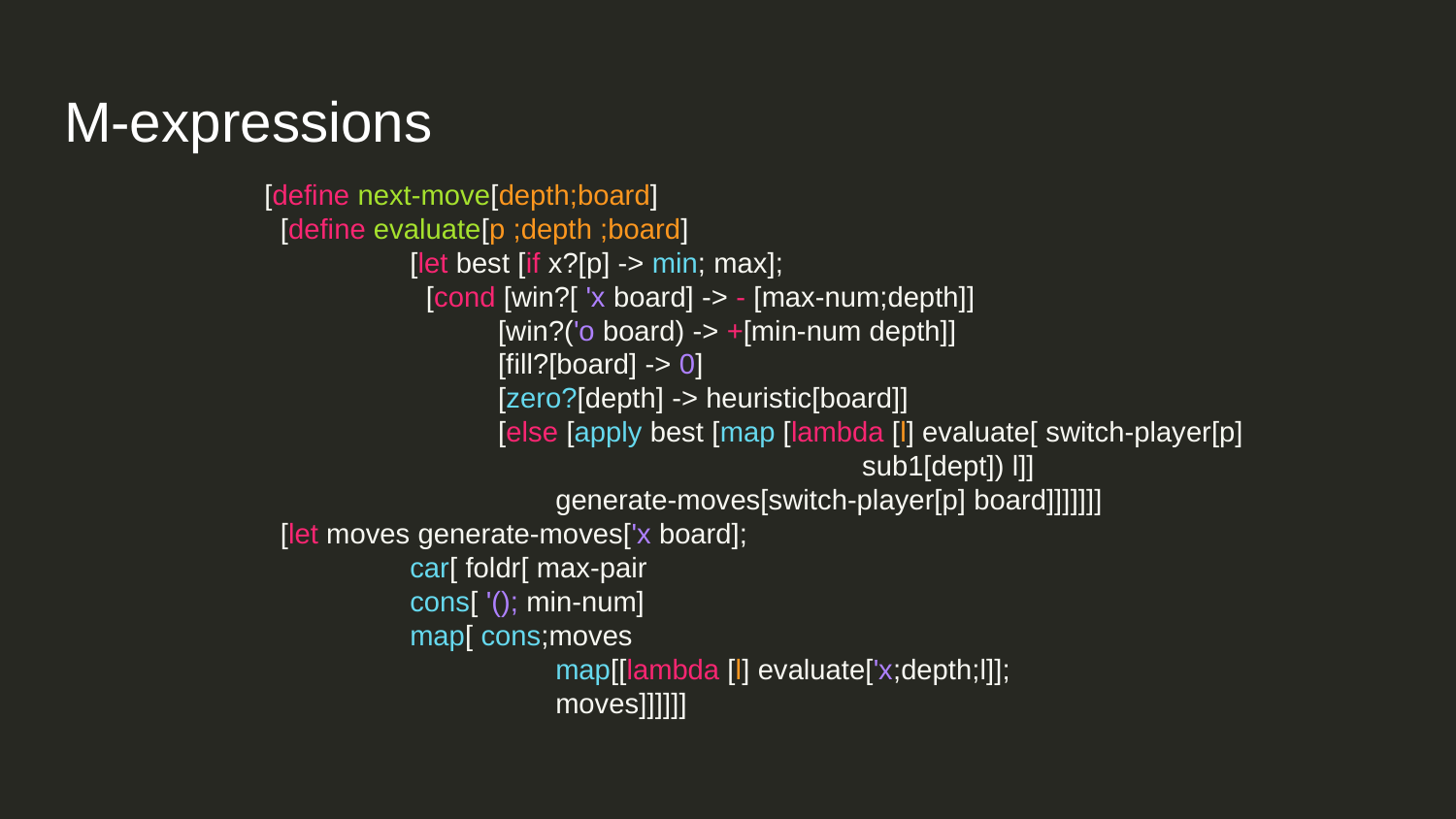

# M-expressions
[define next-move[depth;board]
  [define evaluate[p ;depth ;board]
	[let best [if x?[p] -> min; max];
  	  [cond [win?[ 'x board] -> - [max-num;depth]]
        	           [win?('o board) -> +[min-num depth]]
        	           [fill?[board] -> 0]
        	           [zero?[depth] -> heuristic[board]]
        	           [else [apply best [map [lambda [l] evaluate[ switch-player[p]
           sub1[dept]) l]]
                          	generate-moves[switch-player[p] board]]]]]]]
  [let moves generate-moves['x board];
	car[ foldr[ max-pair
            	cons[ '(); min-num]
            	map[ cons;moves
                      	map[[lambda [l] evaluate['x;depth;l]];
                      	moves]]]]]]